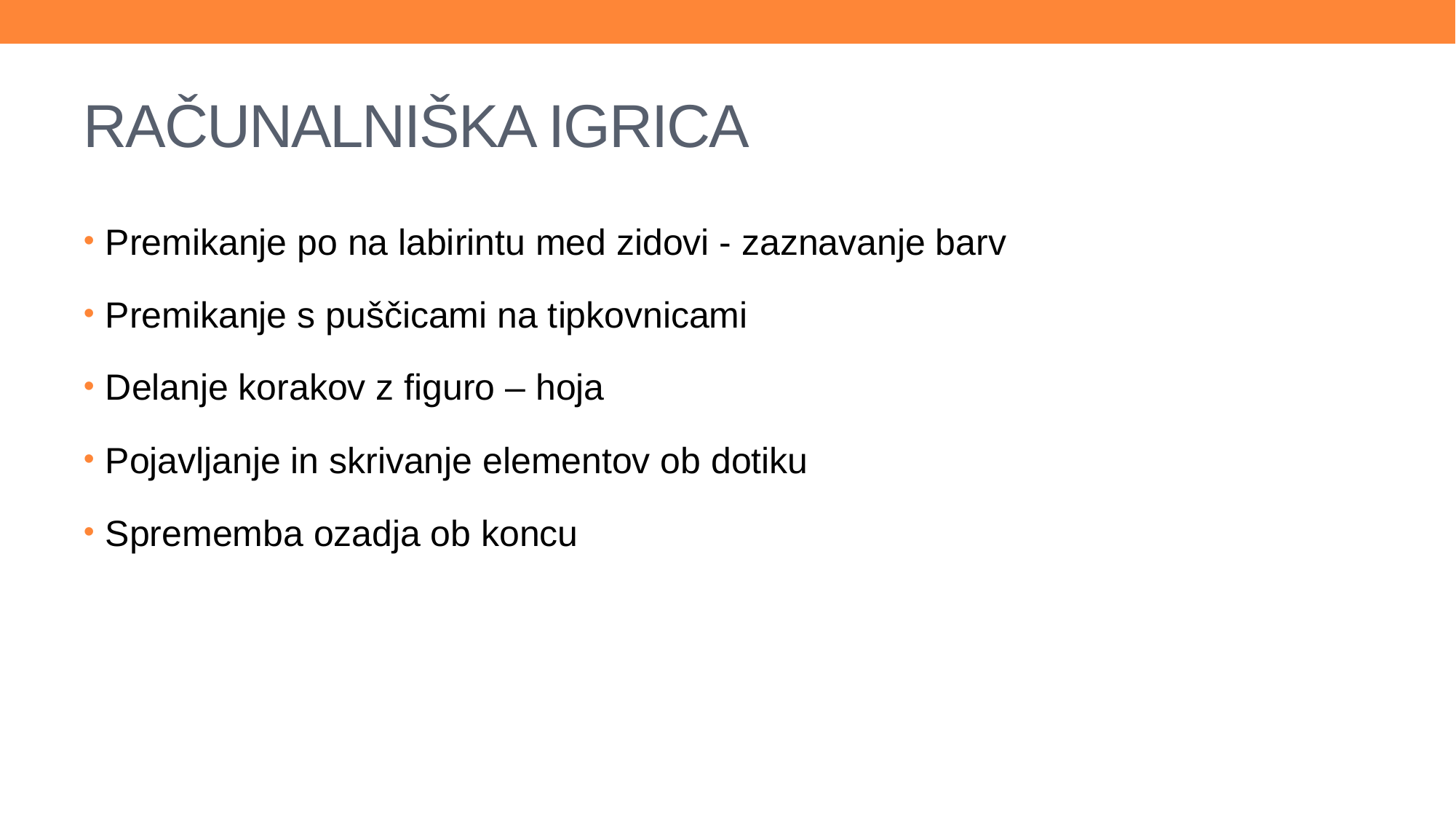

# RAČUNALNIŠKA IGRICA
Premikanje po na labirintu med zidovi - zaznavanje barv
Premikanje s puščicami na tipkovnicami
Delanje korakov z figuro – hoja
Pojavljanje in skrivanje elementov ob dotiku
Sprememba ozadja ob koncu